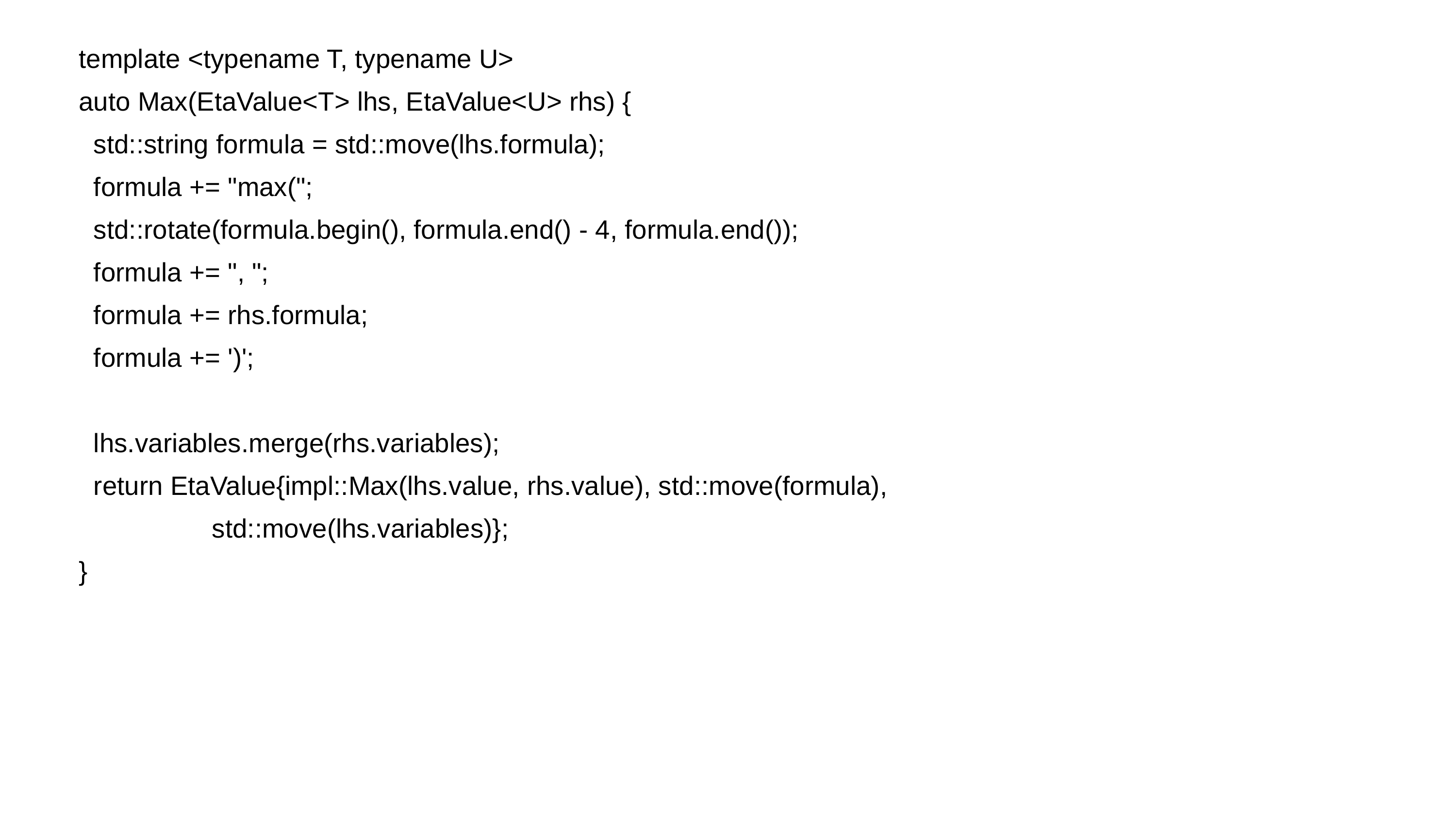

template <typename T, typename U>
auto Max(EtaValue<T> lhs, EtaValue<U> rhs) {
  std::string formula = std::move(lhs.formula);
  formula += "max(";
  std::rotate(formula.begin(), formula.end() - 4, formula.end());
  formula += ", ";
  formula += rhs.formula;
  formula += ')';

  lhs.variables.merge(rhs.variables);
  return EtaValue{impl::Max(lhs.value, rhs.value), std::move(formula),
                  std::move(lhs.variables)};
}